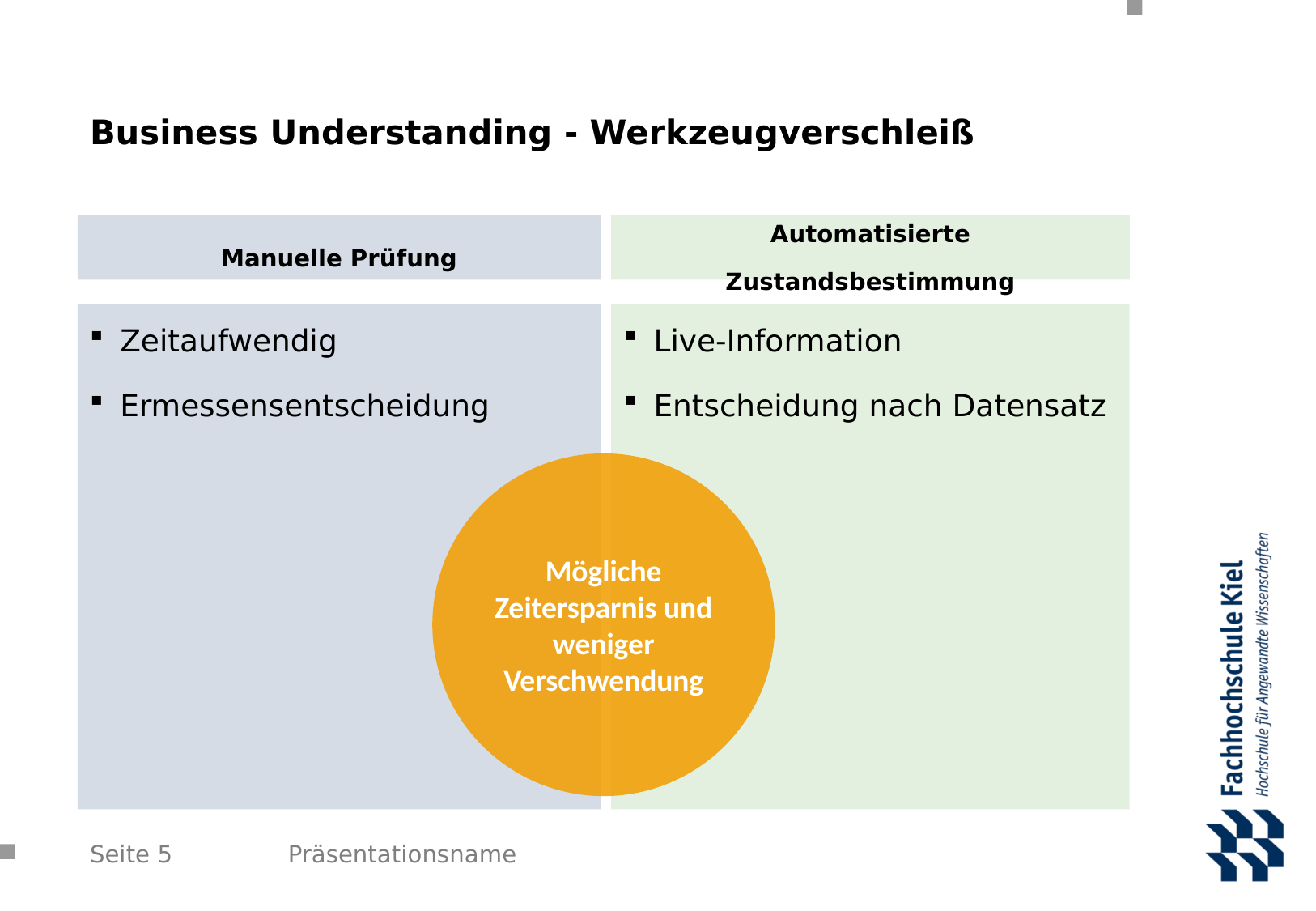

# Business Understanding - Werkzeugverschleiß
Automatisierte Zustandsbestimmung
Manuelle Prüfung
Zeitaufwendig
Ermessensentscheidung

Live-Information
Entscheidung nach Datensatz
Mögliche Zeitersparnis und weniger Verschwendung
Seite 5
Präsentationsname